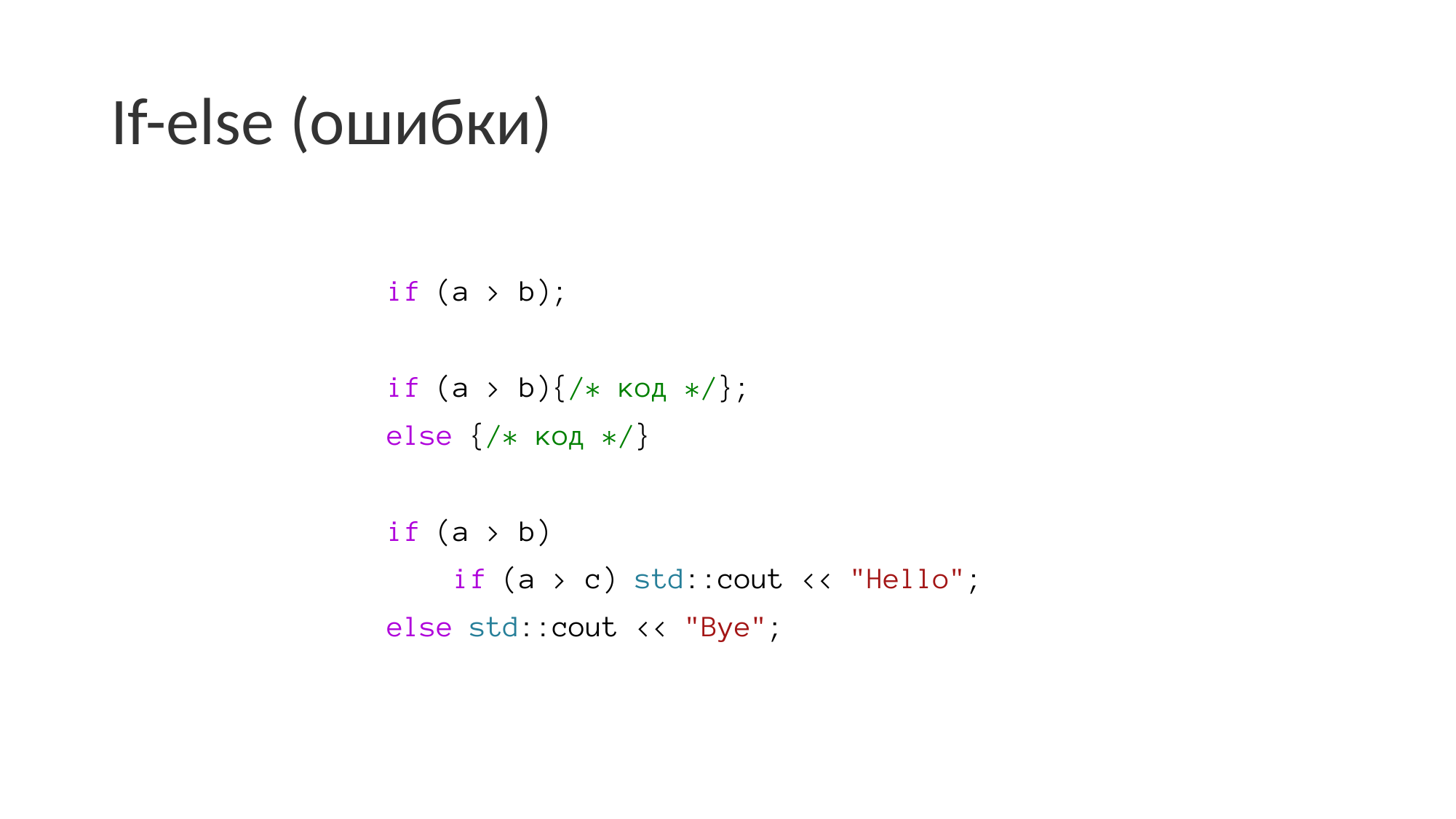

# If-else (ошибки)

if (a > b);

if (a > b){/* код */};
else {/* код */}

if (a > b)
    if (a > c) std::cout << "Hello";
else std::cout << "Bye";